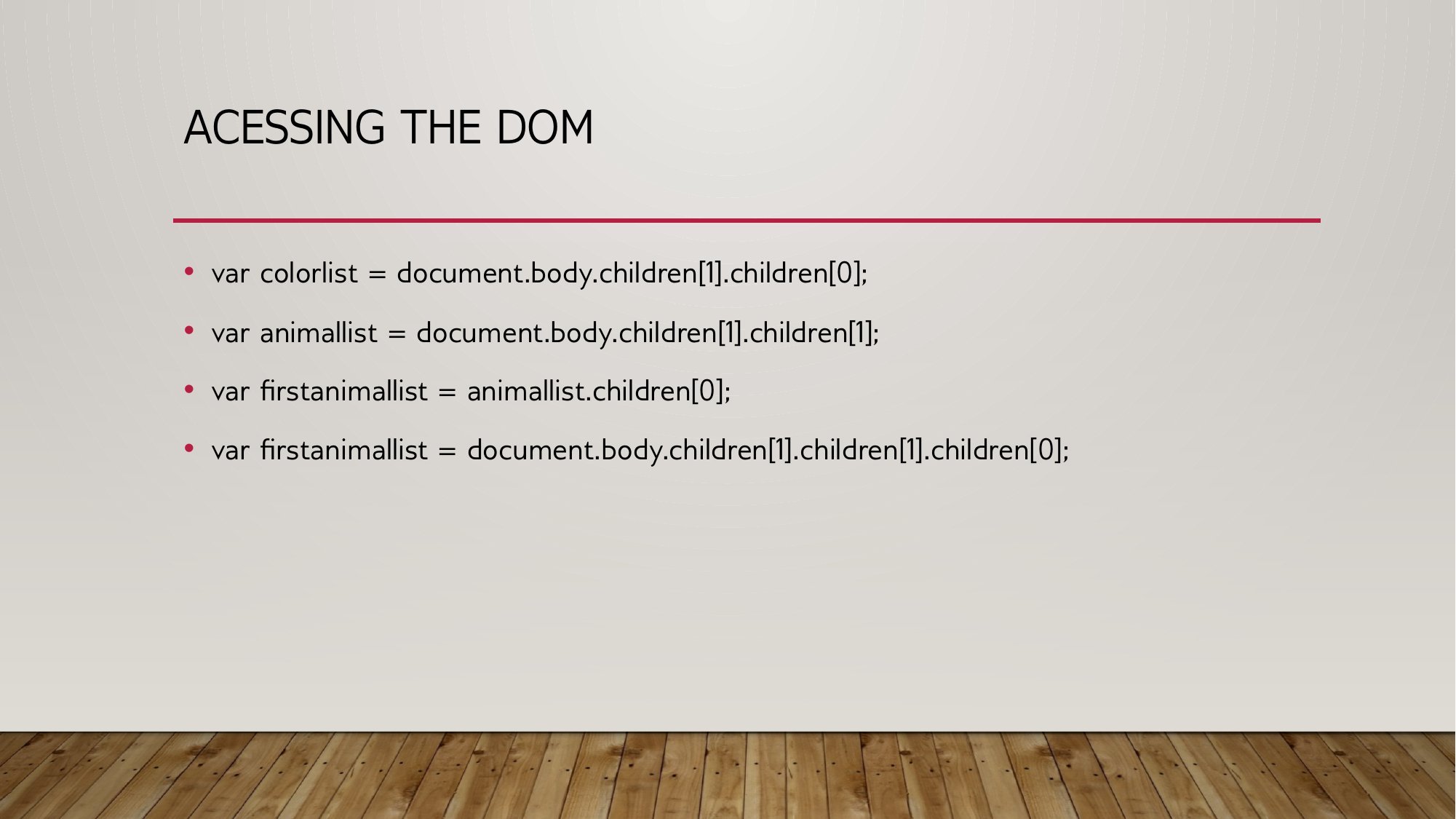

# ACESSING THE DOM
var colorlist = document.body.children[1].children[0];
var animallist = document.body.children[1].children[1];
var firstanimallist = animallist.children[0];
var firstanimallist = document.body.children[1].children[1].children[0];